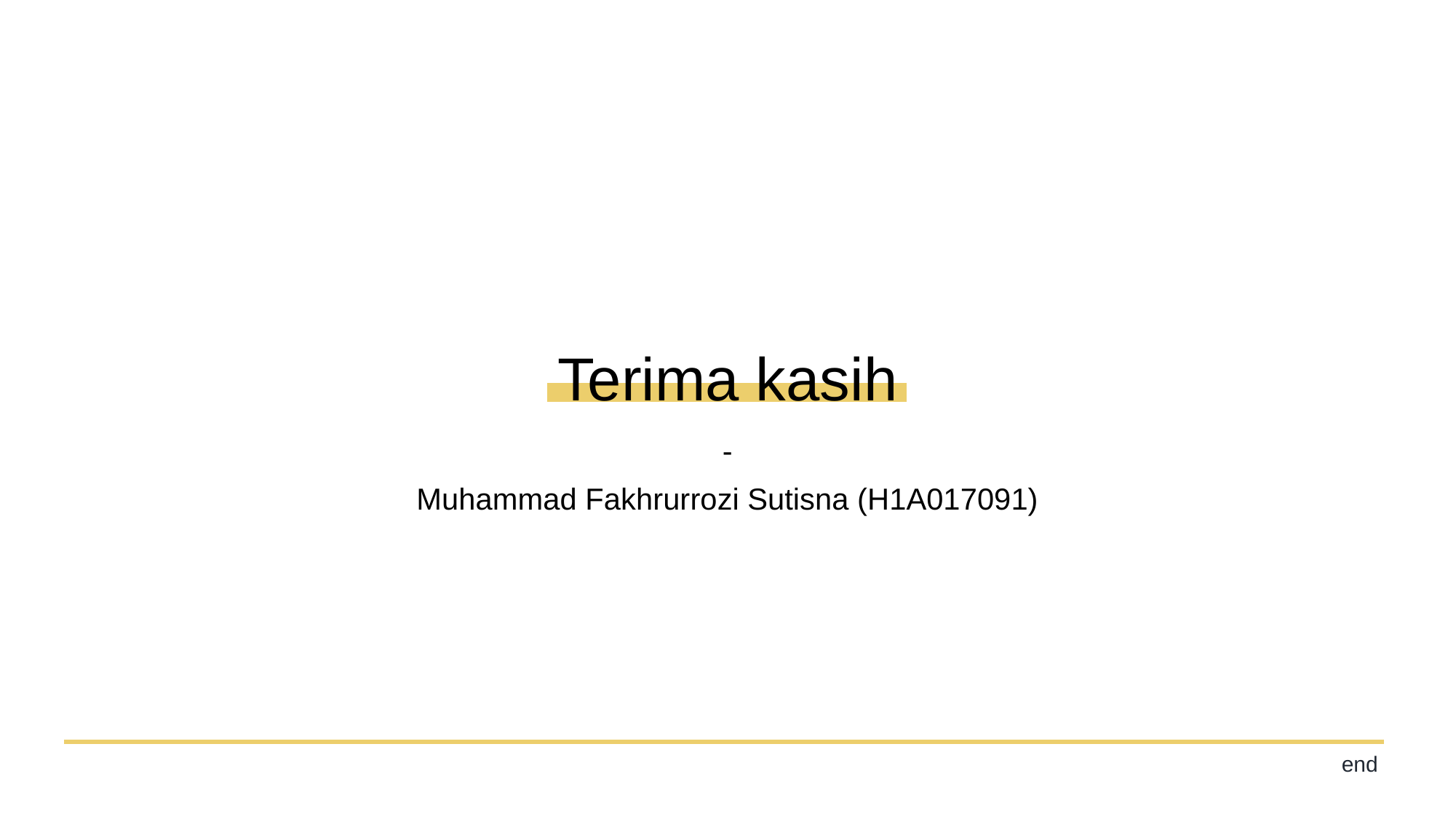

# Terima kasih

-
Muhammad Fakhrurrozi Sutisna (H1A017091)

end